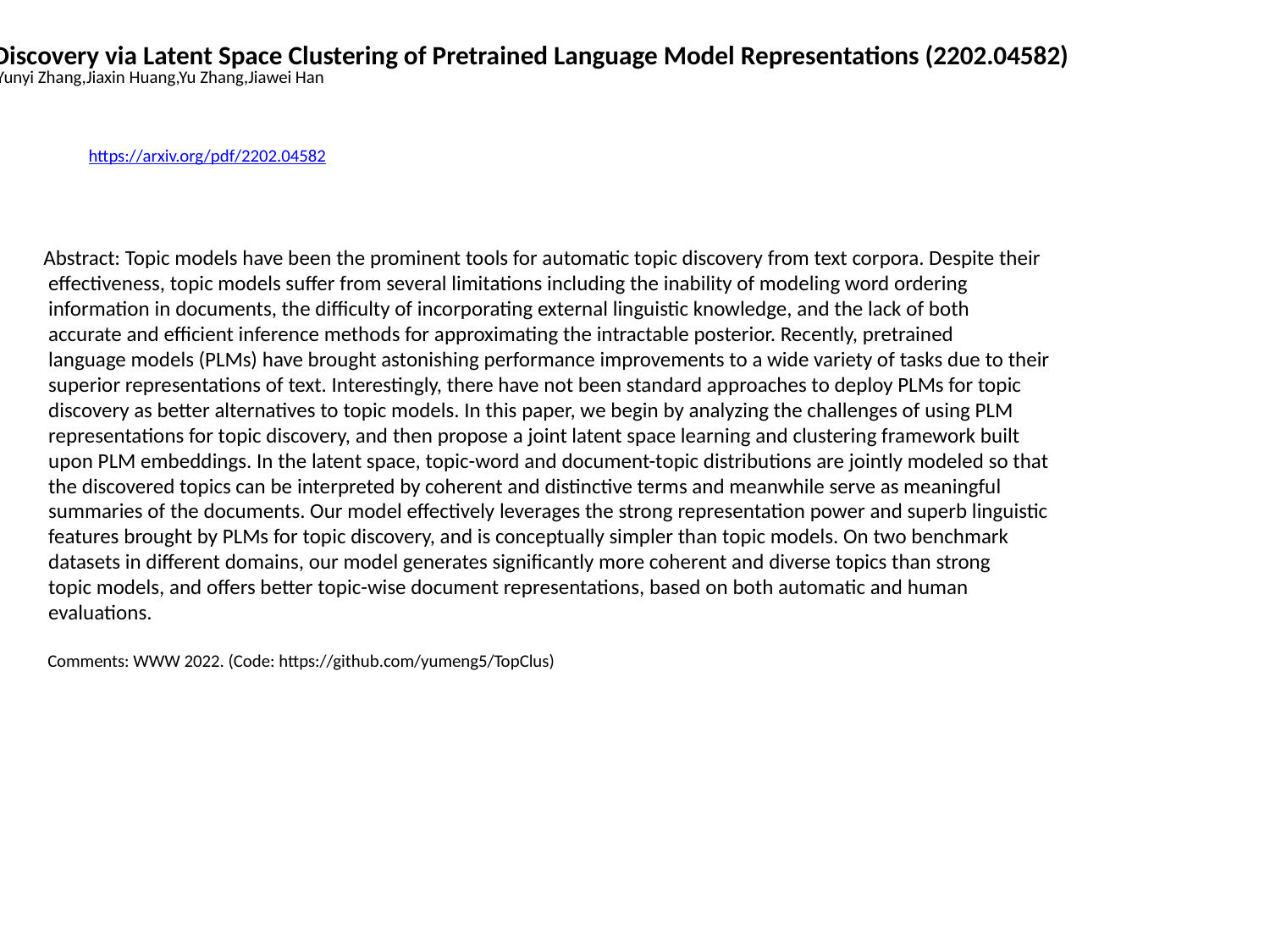

Topic Discovery via Latent Space Clustering of Pretrained Language Model Representations (2202.04582)
Yu Meng,Yunyi Zhang,Jiaxin Huang,Yu Zhang,Jiawei Han

https://arxiv.org/pdf/2202.04582

Abstract: Topic models have been the prominent tools for automatic topic discovery from text corpora. Despite their
 effectiveness, topic models suffer from several limitations including the inability of modeling word ordering
 information in documents, the difficulty of incorporating external linguistic knowledge, and the lack of both
 accurate and efficient inference methods for approximating the intractable posterior. Recently, pretrained
 language models (PLMs) have brought astonishing performance improvements to a wide variety of tasks due to their
 superior representations of text. Interestingly, there have not been standard approaches to deploy PLMs for topic
 discovery as better alternatives to topic models. In this paper, we begin by analyzing the challenges of using PLM
 representations for topic discovery, and then propose a joint latent space learning and clustering framework built
 upon PLM embeddings. In the latent space, topic-word and document-topic distributions are jointly modeled so that
 the discovered topics can be interpreted by coherent and distinctive terms and meanwhile serve as meaningful
 summaries of the documents. Our model effectively leverages the strong representation power and superb linguistic
 features brought by PLMs for topic discovery, and is conceptually simpler than topic models. On two benchmark
 datasets in different domains, our model generates significantly more coherent and diverse topics than strong
 topic models, and offers better topic-wise document representations, based on both automatic and human
 evaluations.
 Comments: WWW 2022. (Code: https://github.com/yumeng5/TopClus)